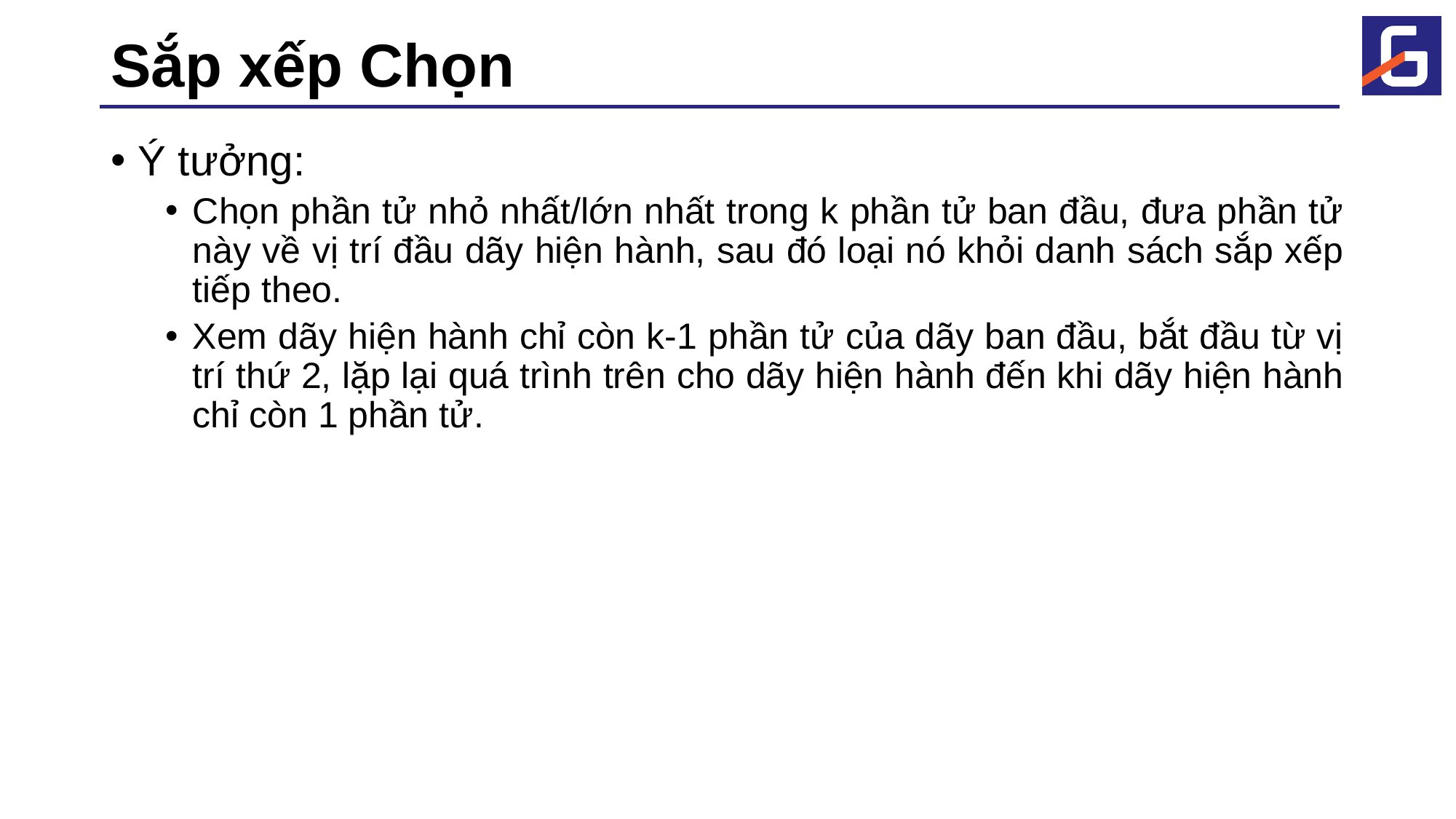

# Sắp xếp Chọn
Ý tưởng:
Chọn phần tử nhỏ nhất/lớn nhất trong k phần tử ban đầu, đưa phần tử này về vị trí đầu dãy hiện hành, sau đó loại nó khỏi danh sách sắp xếp tiếp theo.
Xem dãy hiện hành chỉ còn k-1 phần tử của dãy ban đầu, bắt đầu từ vị trí thứ 2, lặp lại quá trình trên cho dãy hiện hành đến khi dãy hiện hành chỉ còn 1 phần tử.